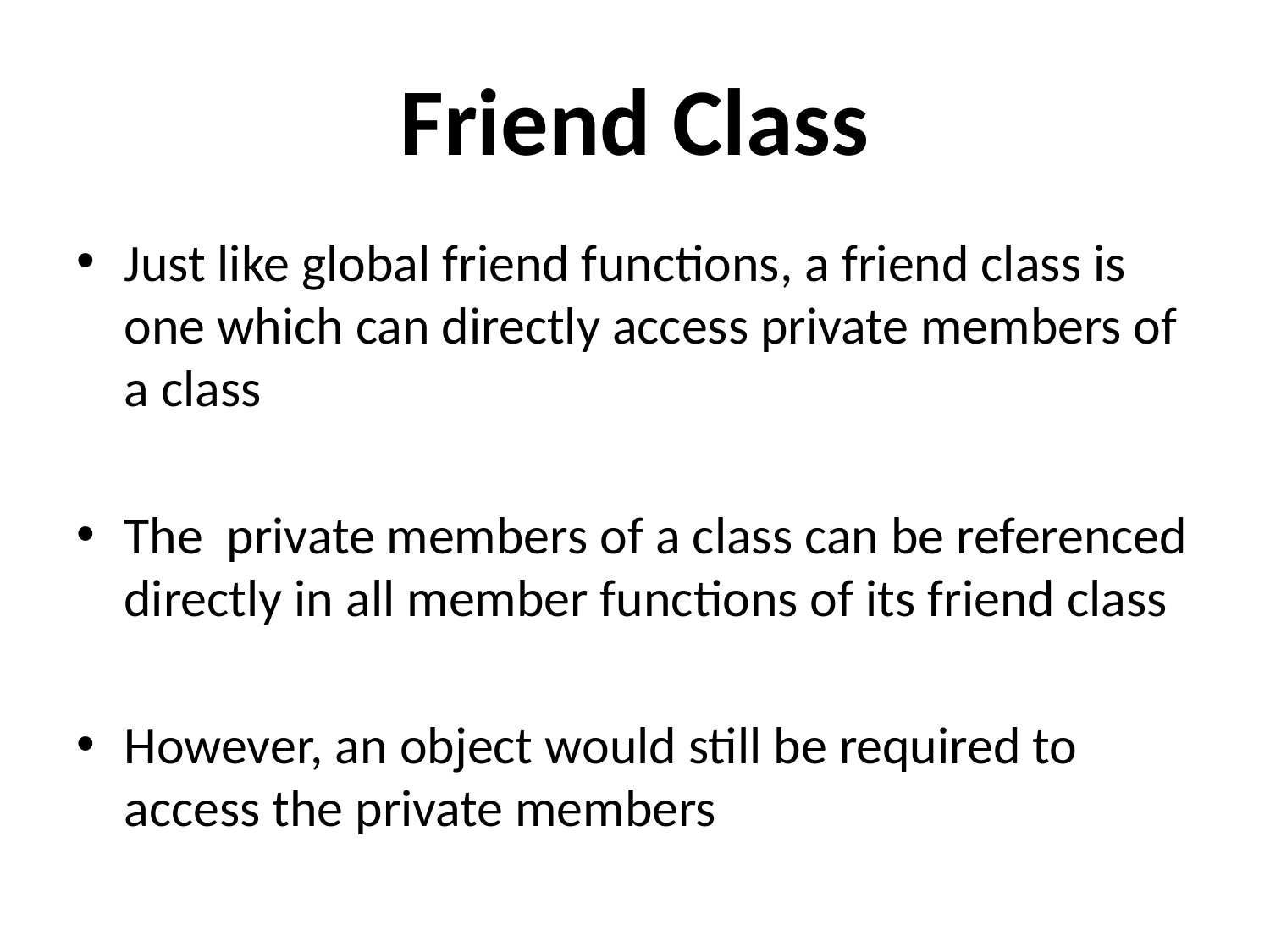

# Friend Class
Just like global friend functions, a friend class is one which can directly access private members of a class

The  private members of a class can be referenced directly in all member functions of its friend class

However, an object would still be required to access the private members